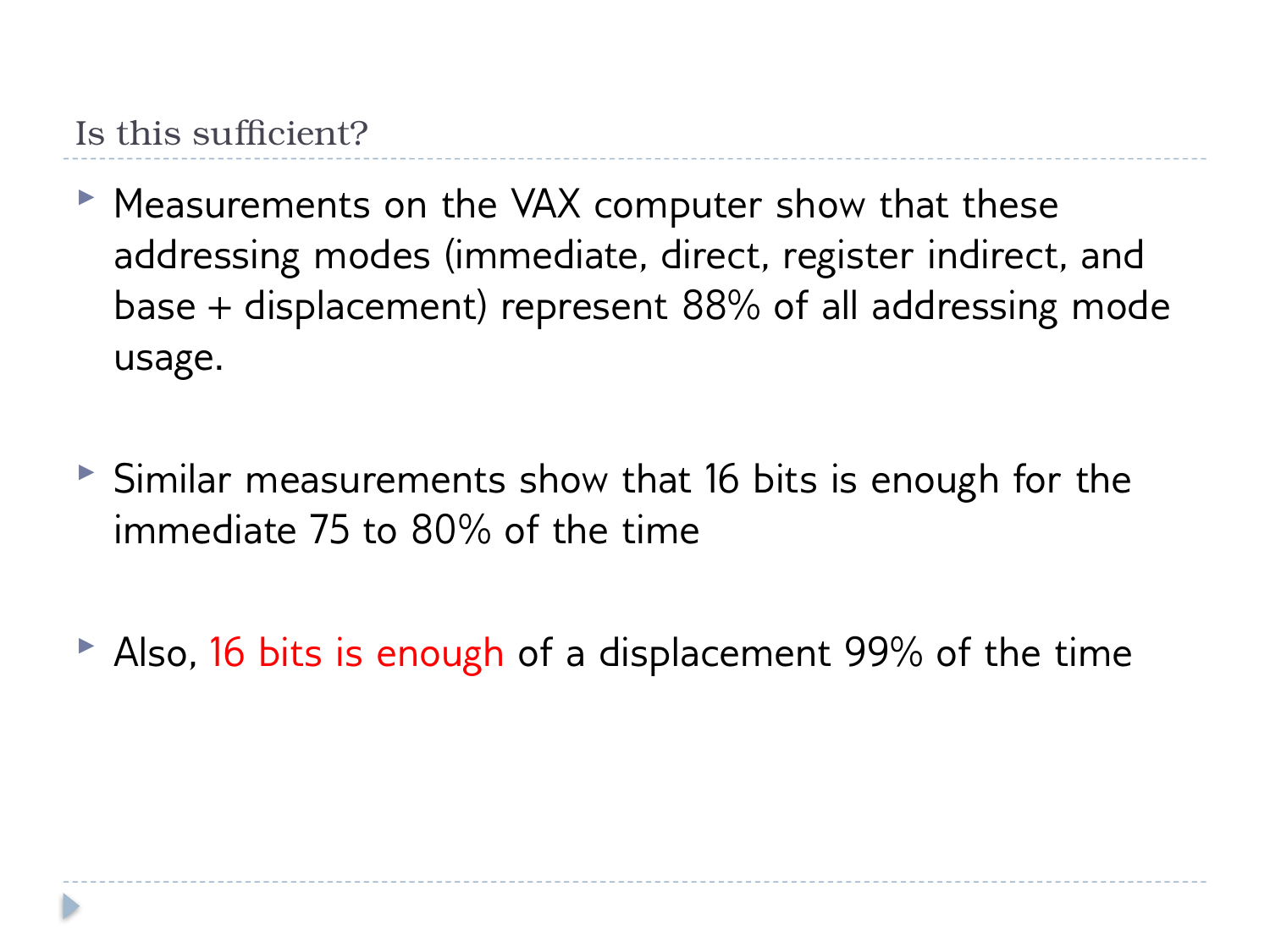

# Is this sufficient?
Measurements on the VAX computer show that these addressing modes (immediate, direct, register indirect, and base + displacement) represent 88% of all addressing mode usage.

Similar measurements show that 16 bits is enough for the immediate 75 to 80% of the time

Also, 16 bits is enough of a displacement 99% of the time